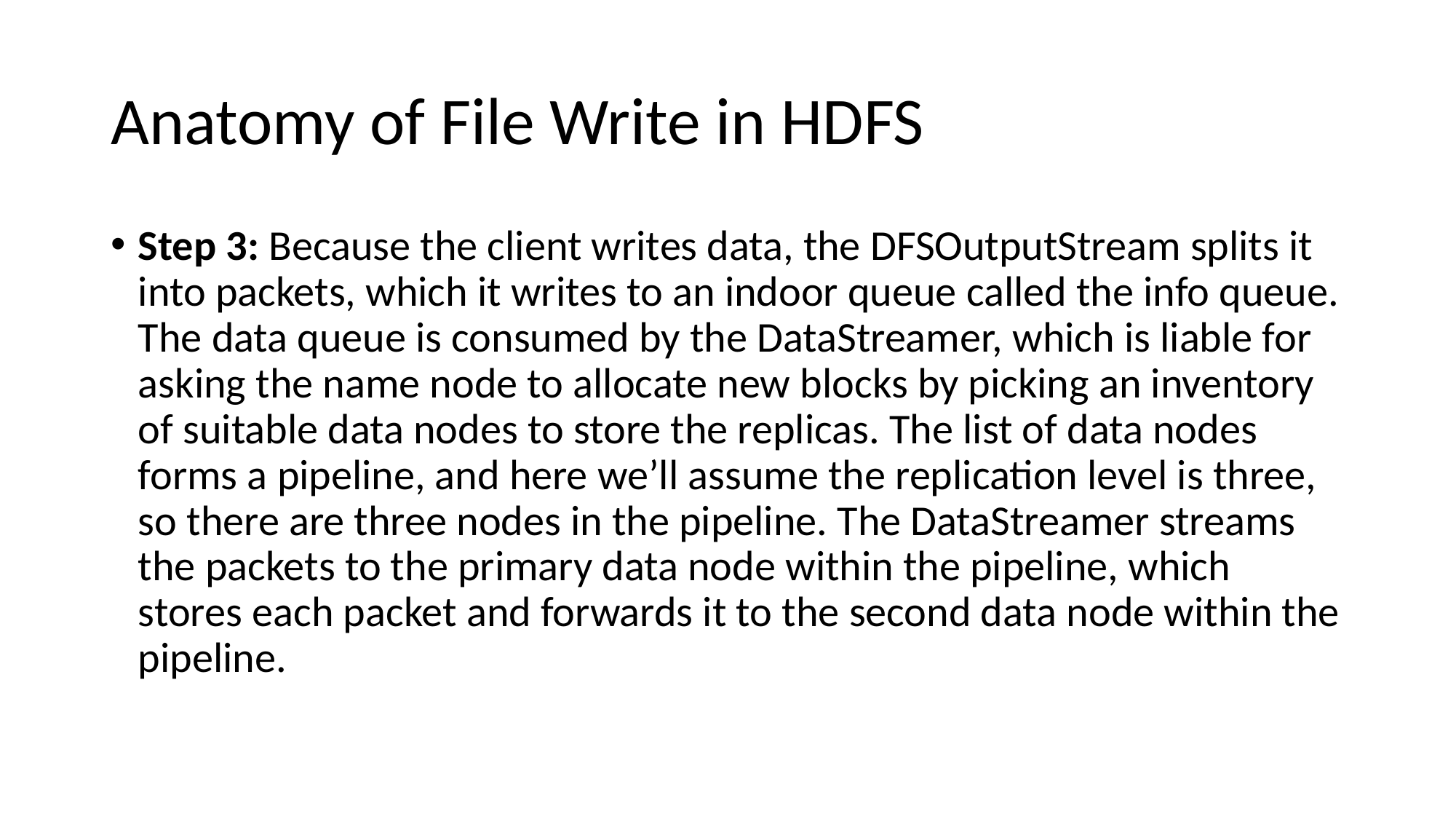

# Anatomy of File Write in HDFS
Step 3: Because the client writes data, the DFSOutputStream splits it into packets, which it writes to an indoor queue called the info queue. The data queue is consumed by the DataStreamer, which is liable for asking the name node to allocate new blocks by picking an inventory of suitable data nodes to store the replicas. The list of data nodes forms a pipeline, and here we’ll assume the replication level is three, so there are three nodes in the pipeline. The DataStreamer streams the packets to the primary data node within the pipeline, which stores each packet and forwards it to the second data node within the pipeline.